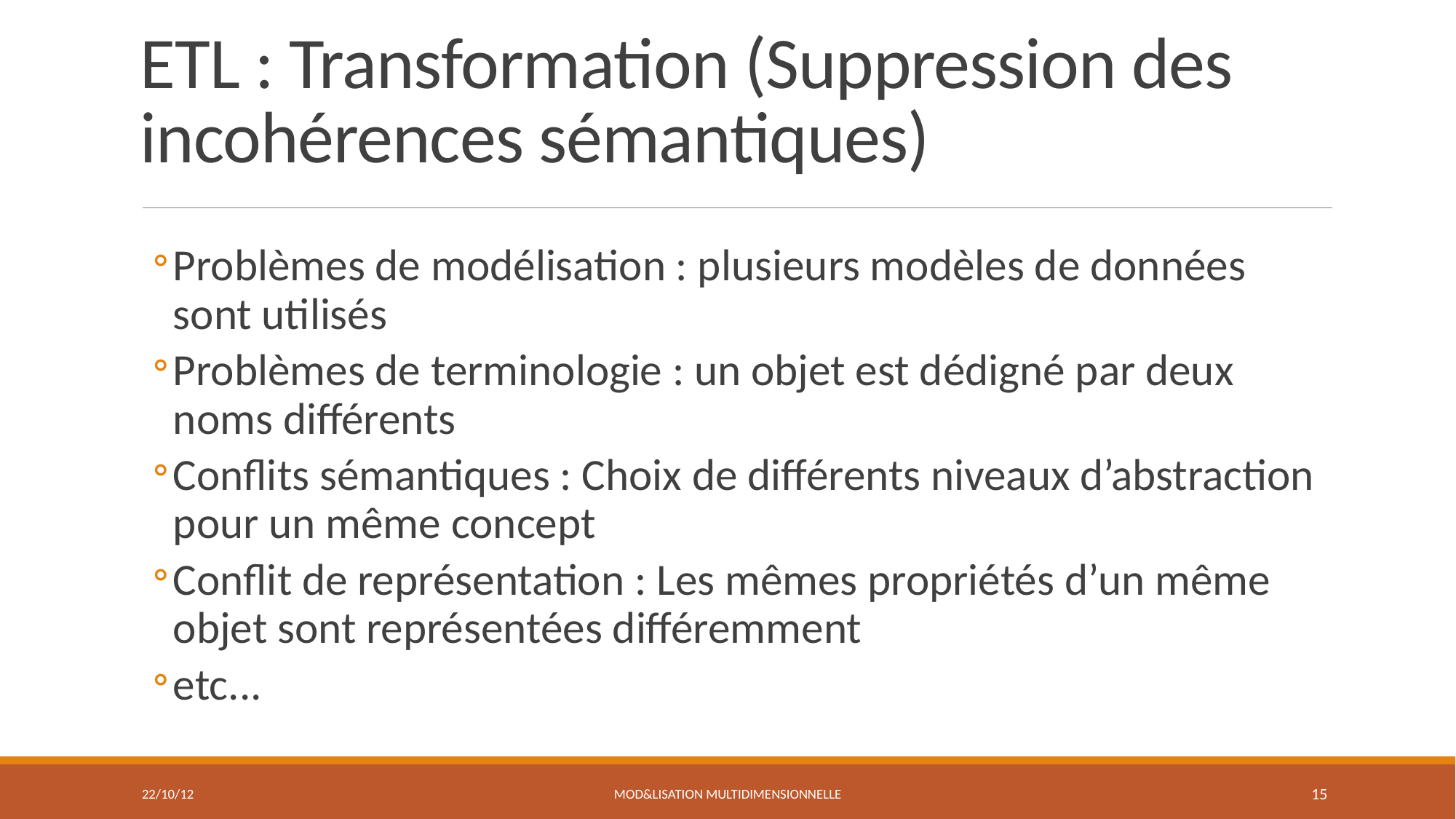

# ETL : Transformation (Suppression des incohérences sémantiques)
Problèmes de modélisation : plusieurs modèles de données sont utilisés
Problèmes de terminologie : un objet est dédigné par deux noms différents
Conflits sémantiques : Choix de différents niveaux d’abstraction pour un même concept
Conflit de représentation : Les mêmes propriétés d’un même objet sont représentées différemment
etc...
22/10/12
Mod&lisation multidimensionnelle
15